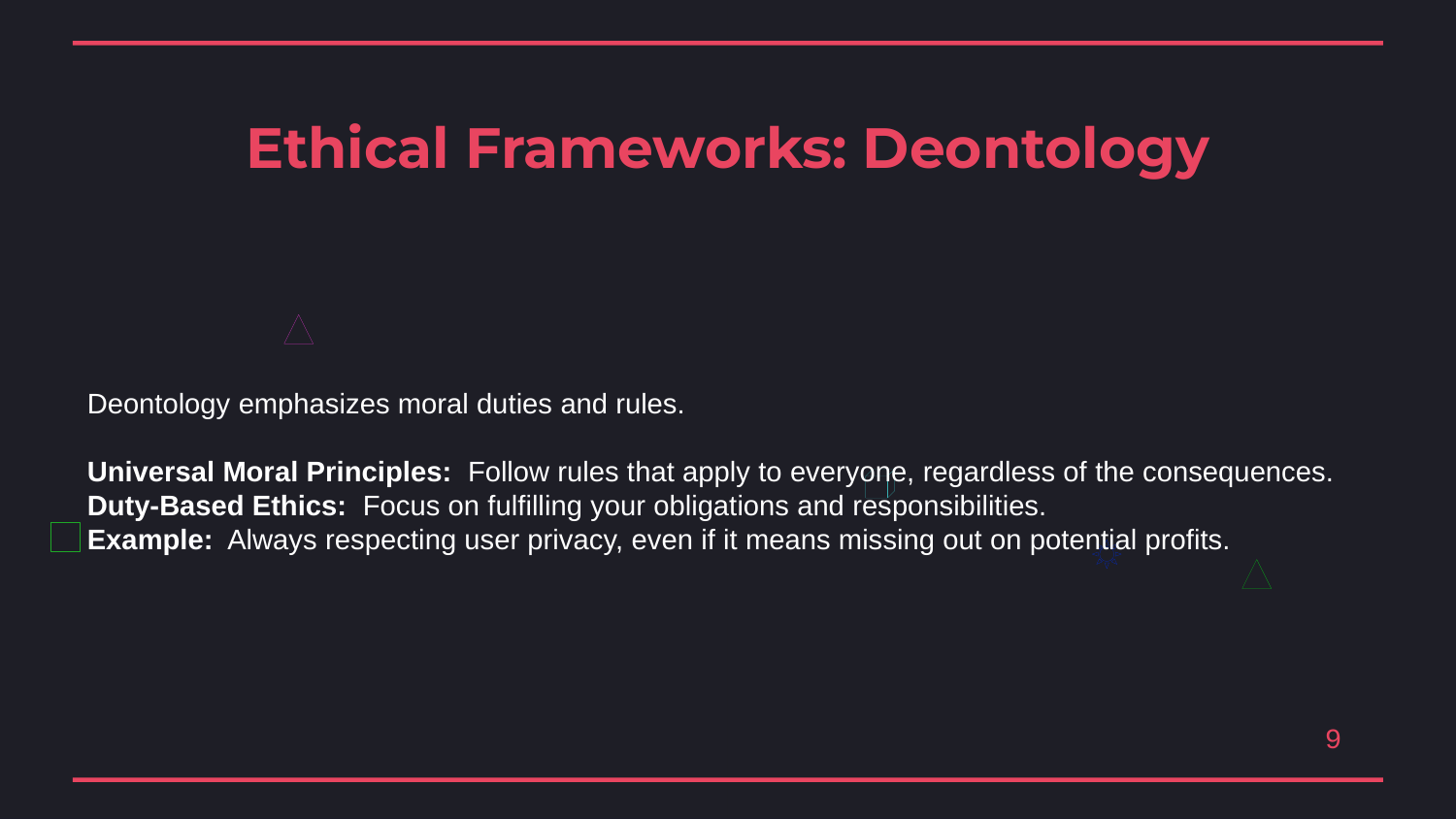

Ethical Frameworks: Deontology
Deontology emphasizes moral duties and rules.

Universal Moral Principles:  Follow rules that apply to everyone, regardless of the consequences.
Duty-Based Ethics:  Focus on fulfilling your obligations and responsibilities.
Example:  Always respecting user privacy, even if it means missing out on potential profits.

9